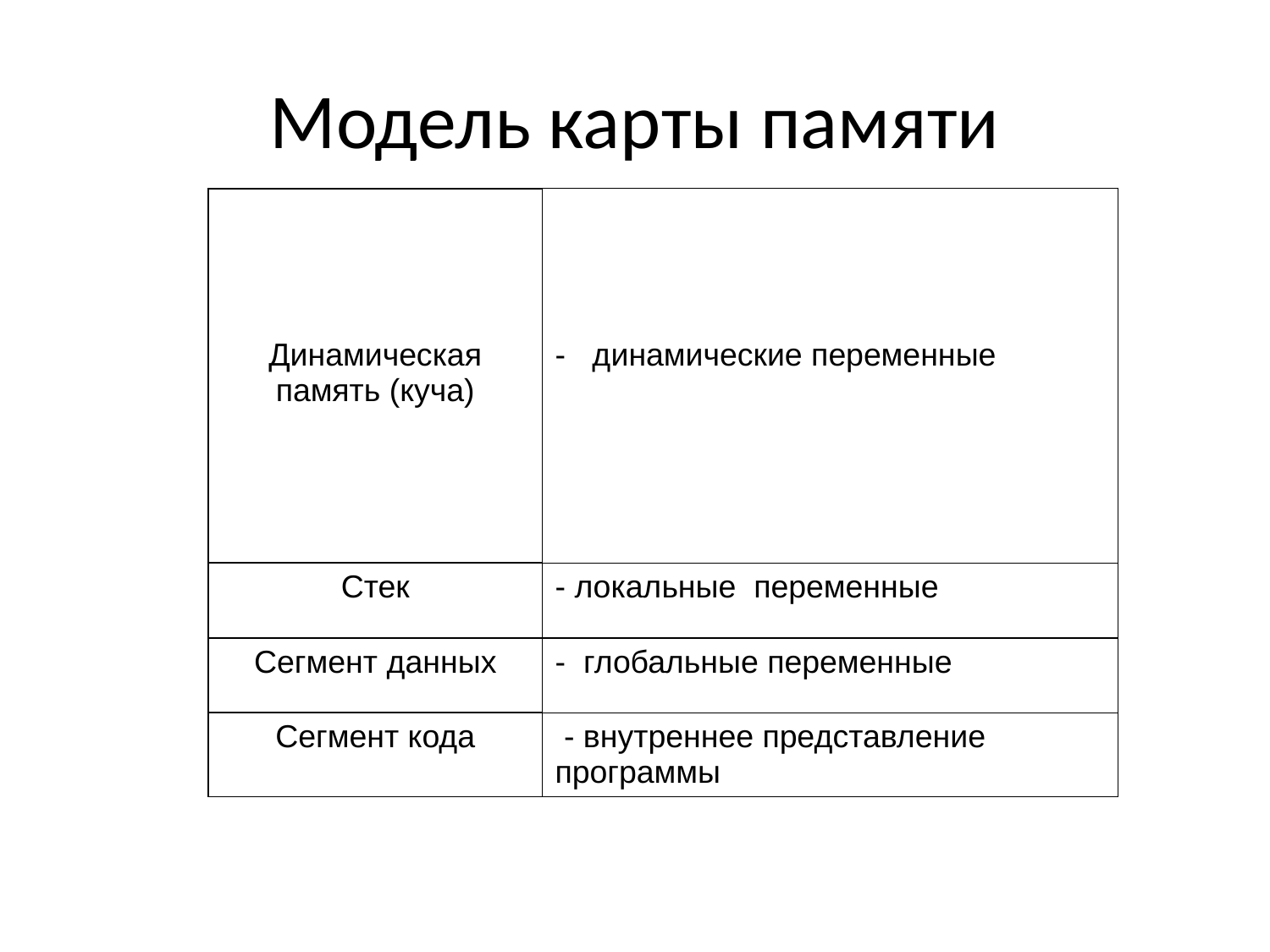

# Модель карты памяти
| Динамическая память (куча) | - динамические переменные |
| --- | --- |
| Стек | - локальные переменные |
| Сегмент данных | - глобальные переменные |
| Сегмент кода | - внутреннее представление программы |